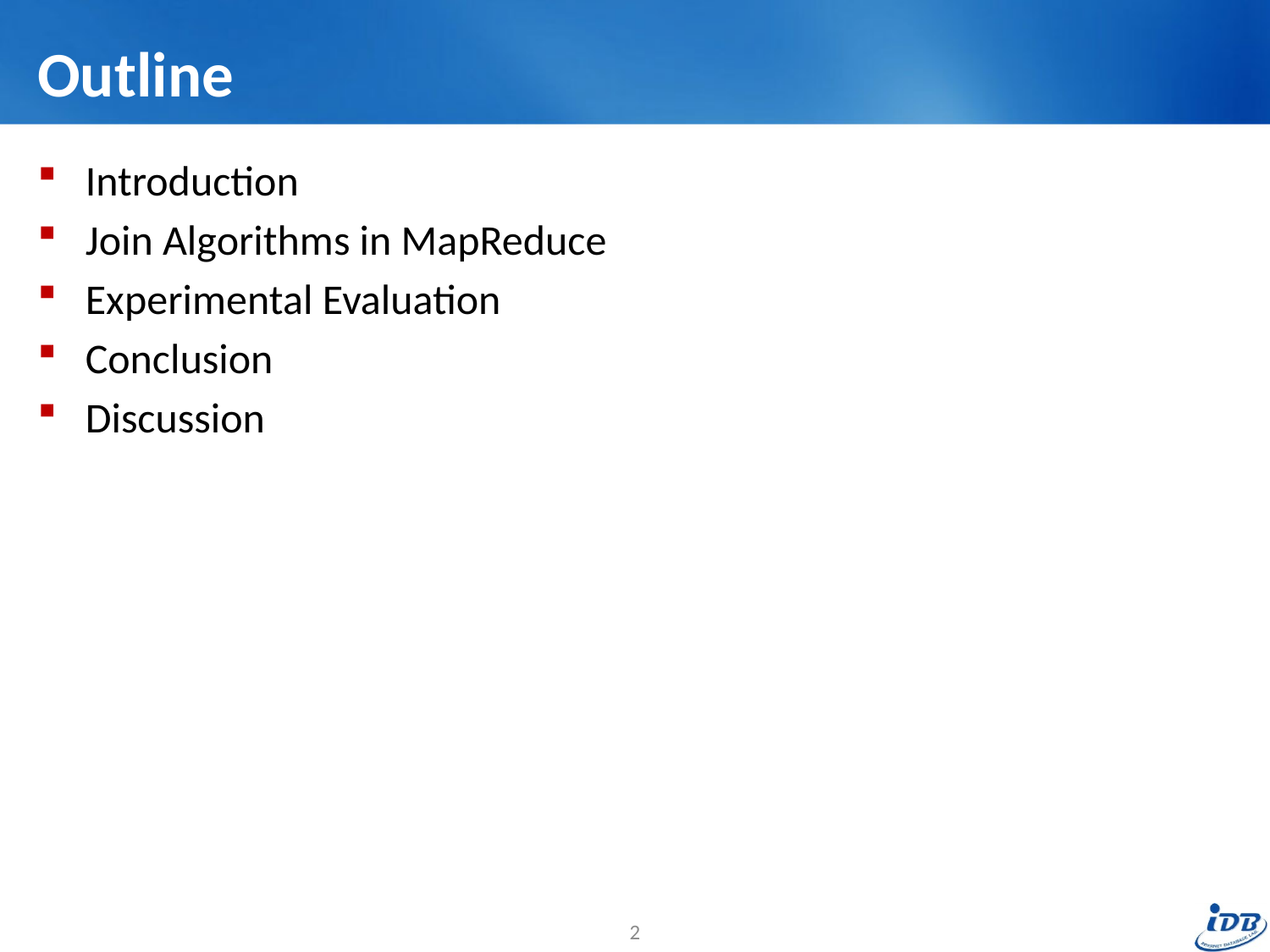

# Outline
Introduction
Join Algorithms in MapReduce
Experimental Evaluation
Conclusion
Discussion
2